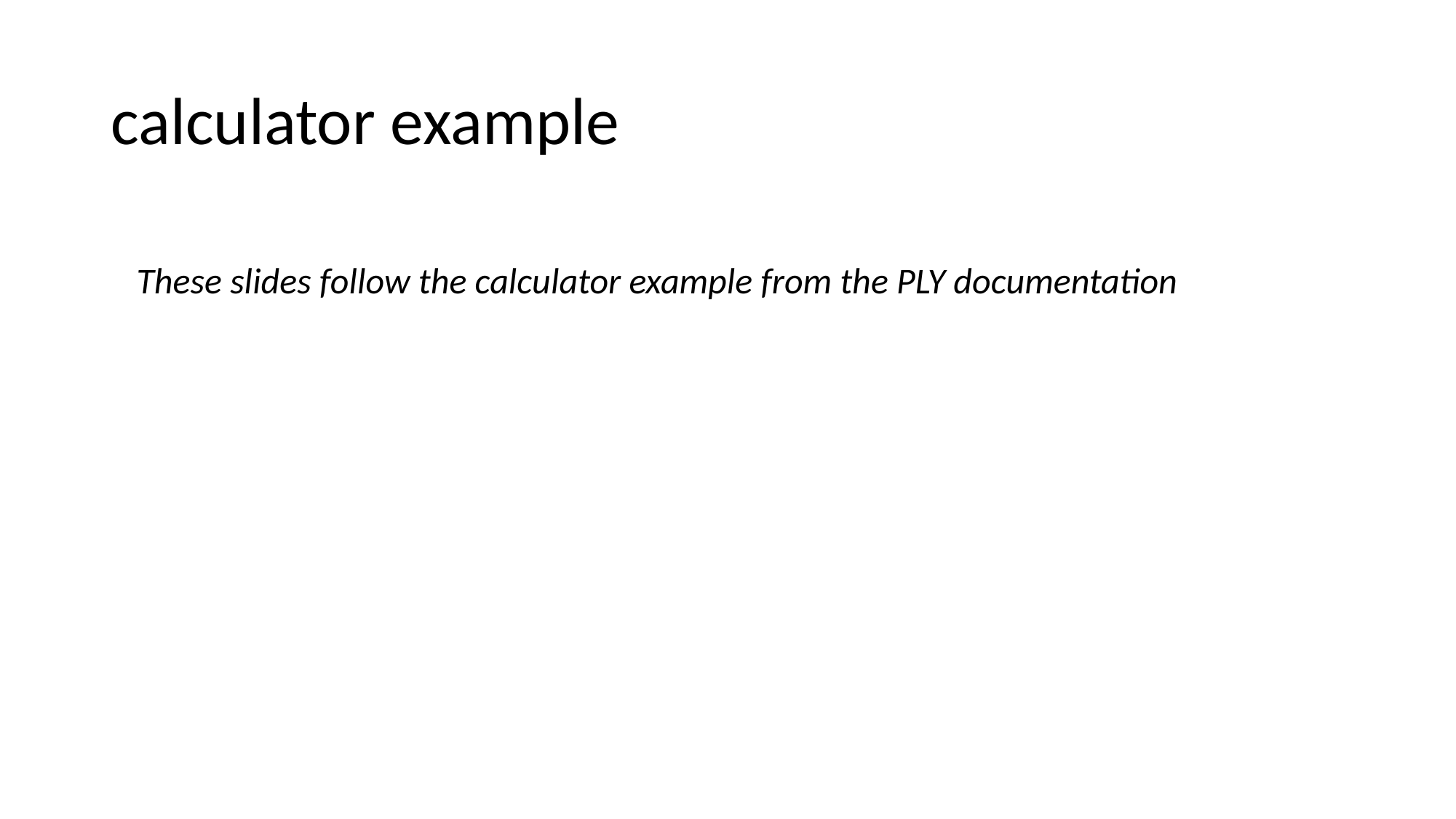

# calculator example
These slides follow the calculator example from the PLY documentation